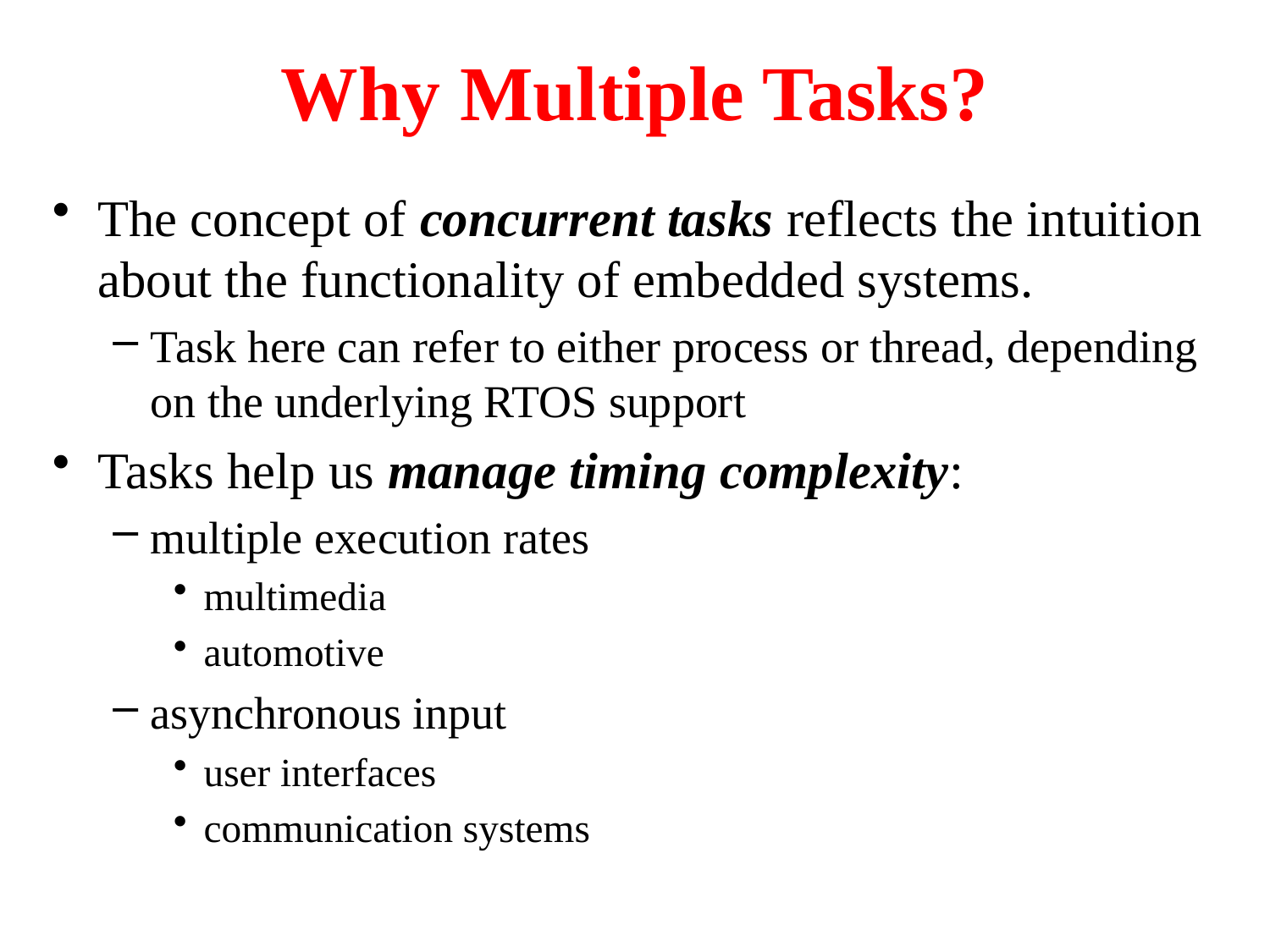

# Why Multiple Tasks?
The concept of concurrent tasks reflects the intuition about the functionality of embedded systems.
Task here can refer to either process or thread, depending on the underlying RTOS support
Tasks help us manage timing complexity:
multiple execution rates
multimedia
automotive
asynchronous input
user interfaces
communication systems